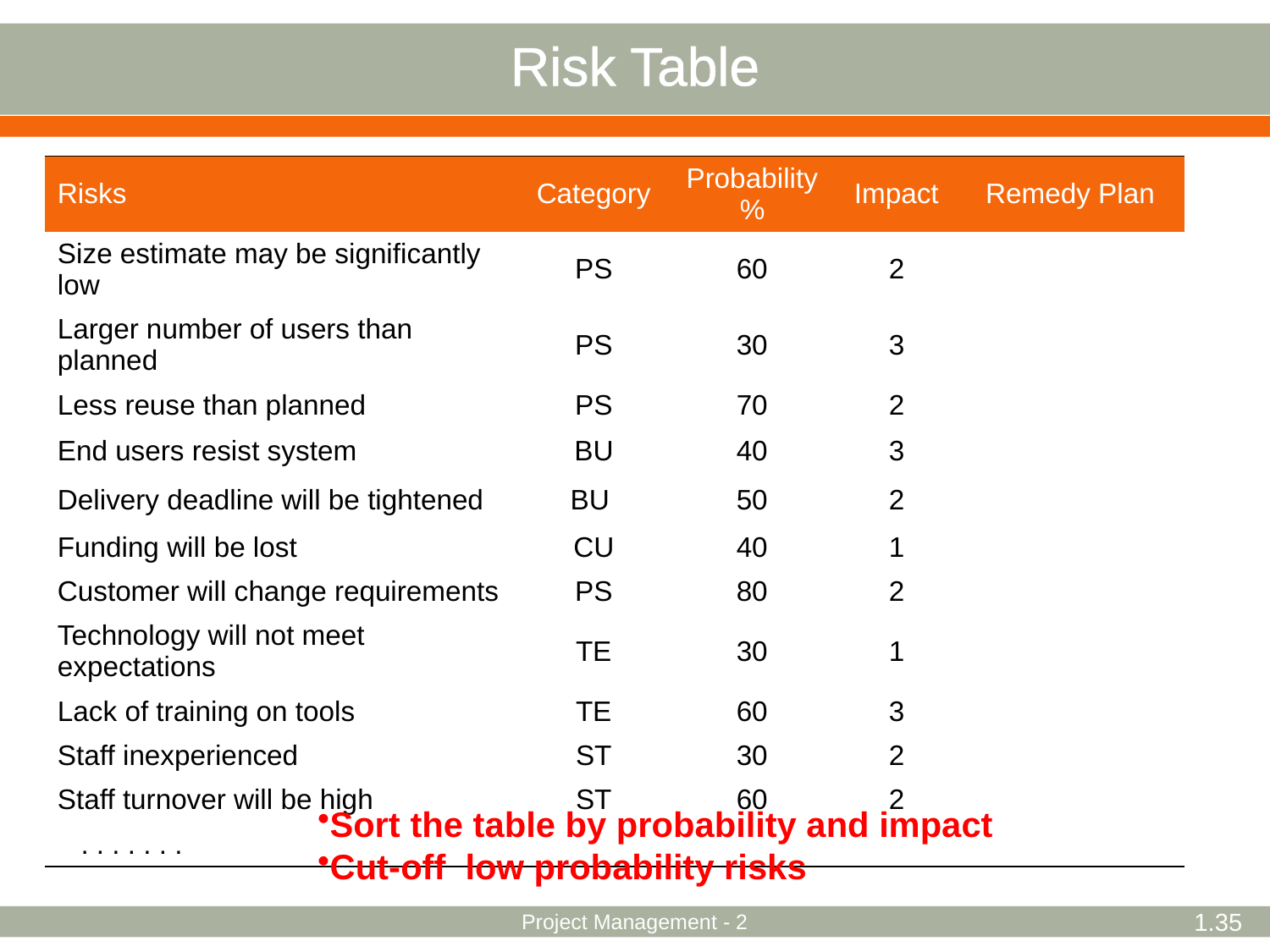

# Risk Table
| Risks | Category | Probability % | Impact | Remedy Plan |
| --- | --- | --- | --- | --- |
| Size estimate may be significantly low | PS | 60 | 2 |  |
| Larger number of users than planned | PS | 30 | 3 |  |
| Less reuse than planned | PS | 70 | 2 |  |
| End users resist system | BU | 40 | 3 |  |
| Delivery deadline will be tightened | BU | 50 | 2 |  |
| Funding will be lost | CU | 40 | 1 |  |
| Customer will change requirements | PS | 80 | 2 |  |
| Technology will not meet expectations | TE | 30 | 1 |  |
| Lack of training on tools | TE | 60 | 3 |  |
| Staff inexperienced | ST | 30 | 2 |  |
| Staff turnover will be high | ST | 60 | 2 |  |
| . . . . . . . |  |  |  |  |
Sort the table by probability and impact
Cut-off  low probability risks
Project Management - 2
1.35